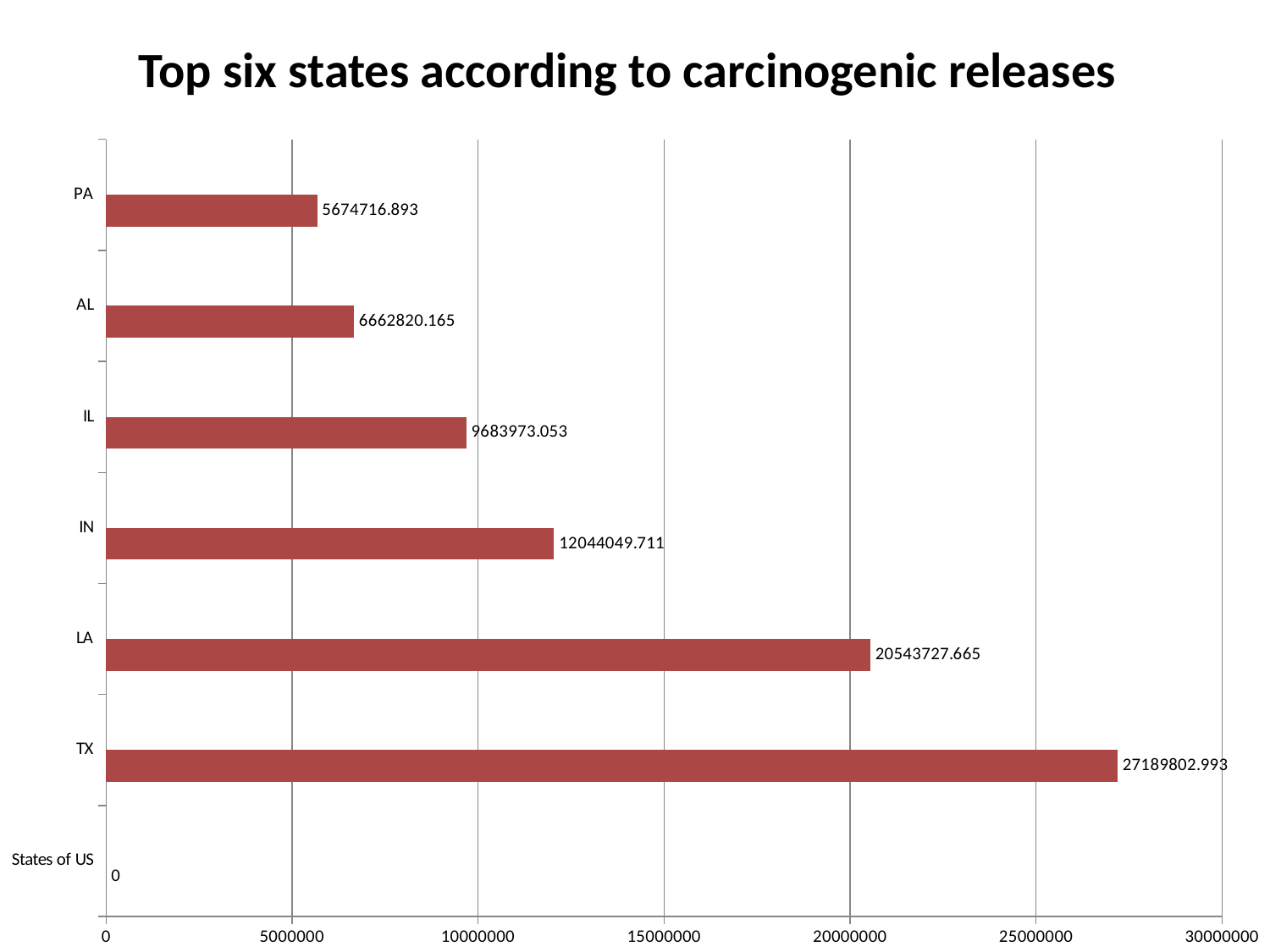

Top six states according to carcinogenic releases

### Chart

| Category |  |  |
|---|---|---|
| States of US | 0.0 | None |
| TX | 27189802.993 | None |
| LA | 20543727.665 | None |
| IN | 12044049.711 | None |
| IL | 9683973.053 | None |
| AL | 6662820.165 | None |
| PA | 5674716.893 | None |